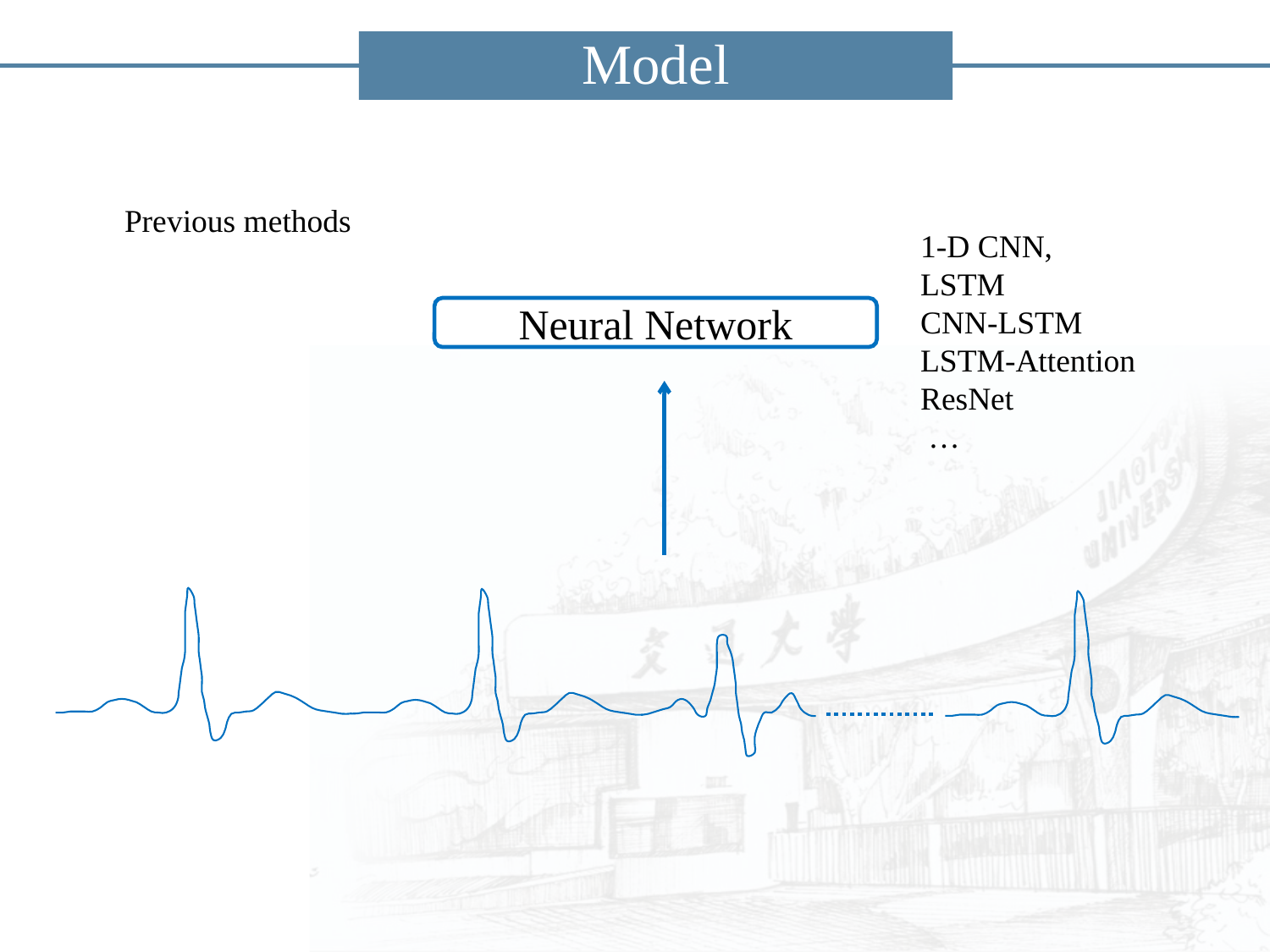

Model
Previous methods
1-D CNN,
LSTM
CNN-LSTM
LSTM-Attention
ResNet
 …
Neural Network